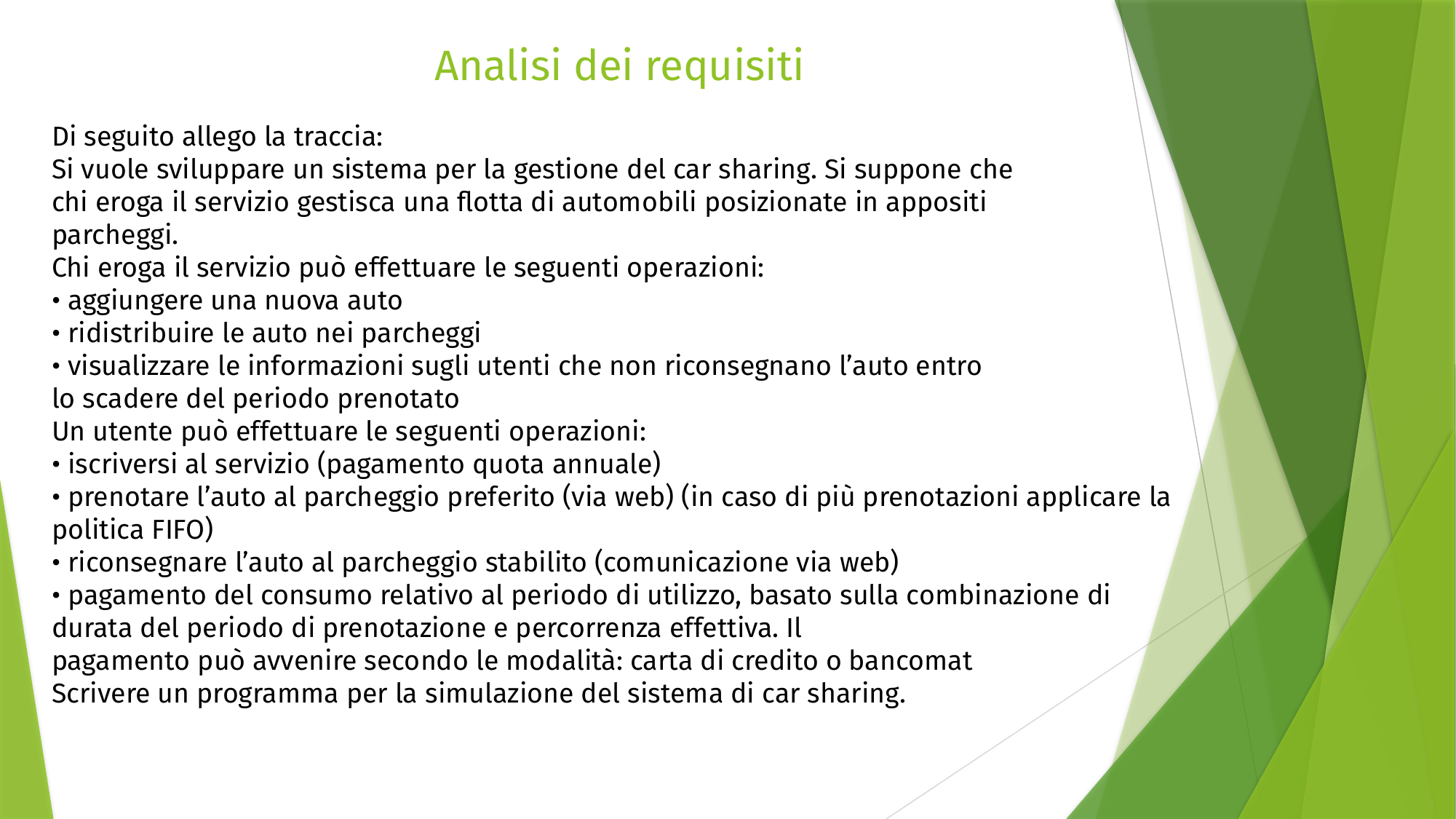

# Analisi dei requisiti
Di seguito allego la traccia:
Si vuole sviluppare un sistema per la gestione del car sharing. Si suppone che
chi eroga il servizio gestisca una flotta di automobili posizionate in appositi
parcheggi.
Chi eroga il servizio può effettuare le seguenti operazioni:
• aggiungere una nuova auto
• ridistribuire le auto nei parcheggi
• visualizzare le informazioni sugli utenti che non riconsegnano l’auto entro
lo scadere del periodo prenotato
Un utente può effettuare le seguenti operazioni:
• iscriversi al servizio (pagamento quota annuale)
• prenotare l’auto al parcheggio preferito (via web) (in caso di più prenotazioni applicare la politica FIFO)
• riconsegnare l’auto al parcheggio stabilito (comunicazione via web)
• pagamento del consumo relativo al periodo di utilizzo, basato sulla combinazione di durata del periodo di prenotazione e percorrenza effettiva. Il
pagamento può avvenire secondo le modalità: carta di credito o bancomat
Scrivere un programma per la simulazione del sistema di car sharing.